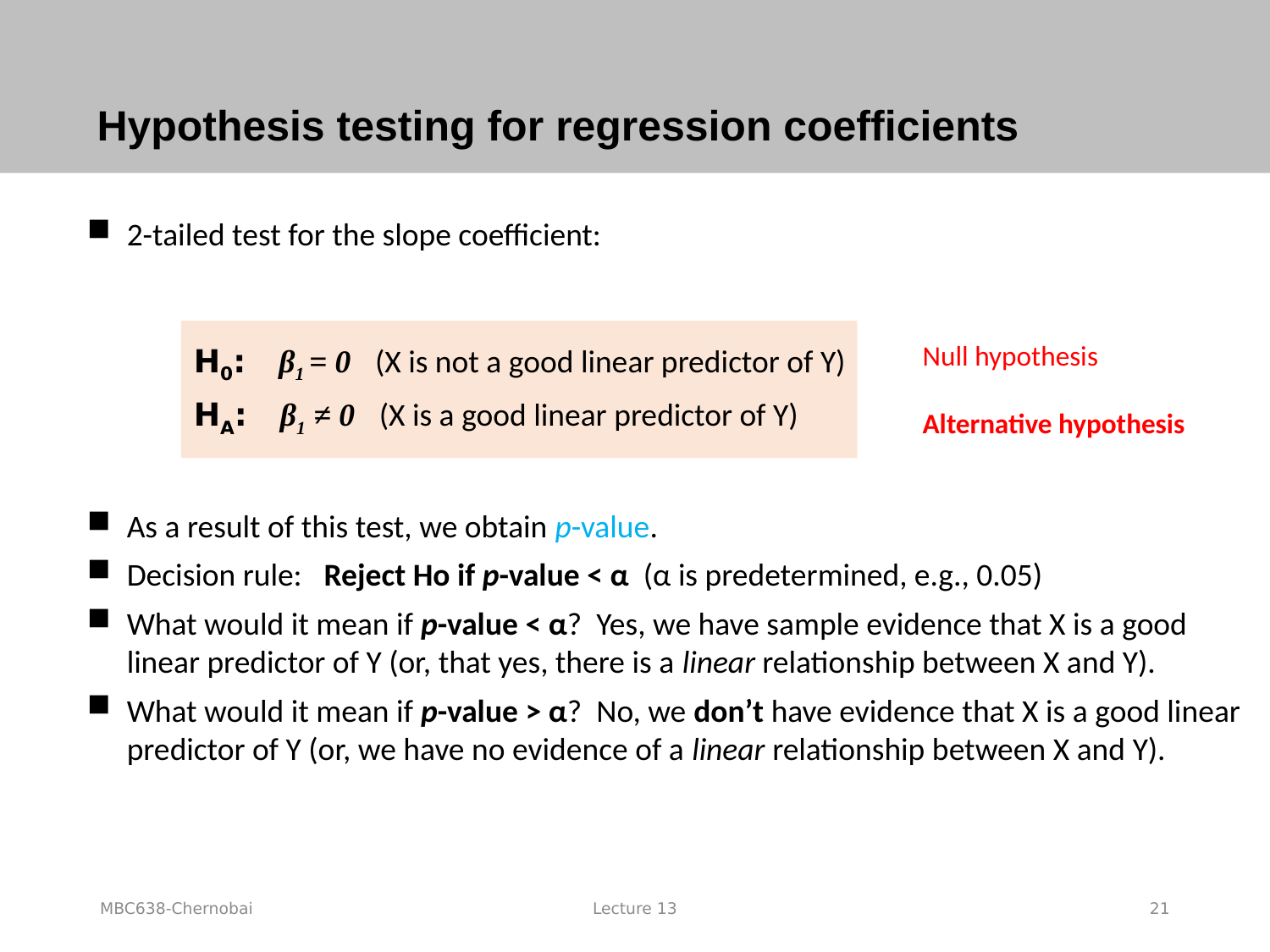

# Hypothesis testing for regression coefficients
2-tailed test for the slope coefficient:

As a result of this test, we obtain p-value.
Decision rule:   Reject Ho if p-value < α  (α is predetermined, e.g., 0.05)
What would it mean if p-value < α?  Yes, we have sample evidence that X is a good linear predictor of Y (or, that yes, there is a linear relationship between X and Y).
What would it mean if p-value > α?  No, we don’t have evidence that X is a good linear predictor of Y (or, we have no evidence of a linear relationship between X and Y).
H0:   β1 = 0   (X is not a good linear predictor of Y)
HA:   β1 ≠ 0   (X is a good linear predictor of Y)
Null hypothesis

Alternative hypothesis
MBC638-Chernobai
Lecture 13
21